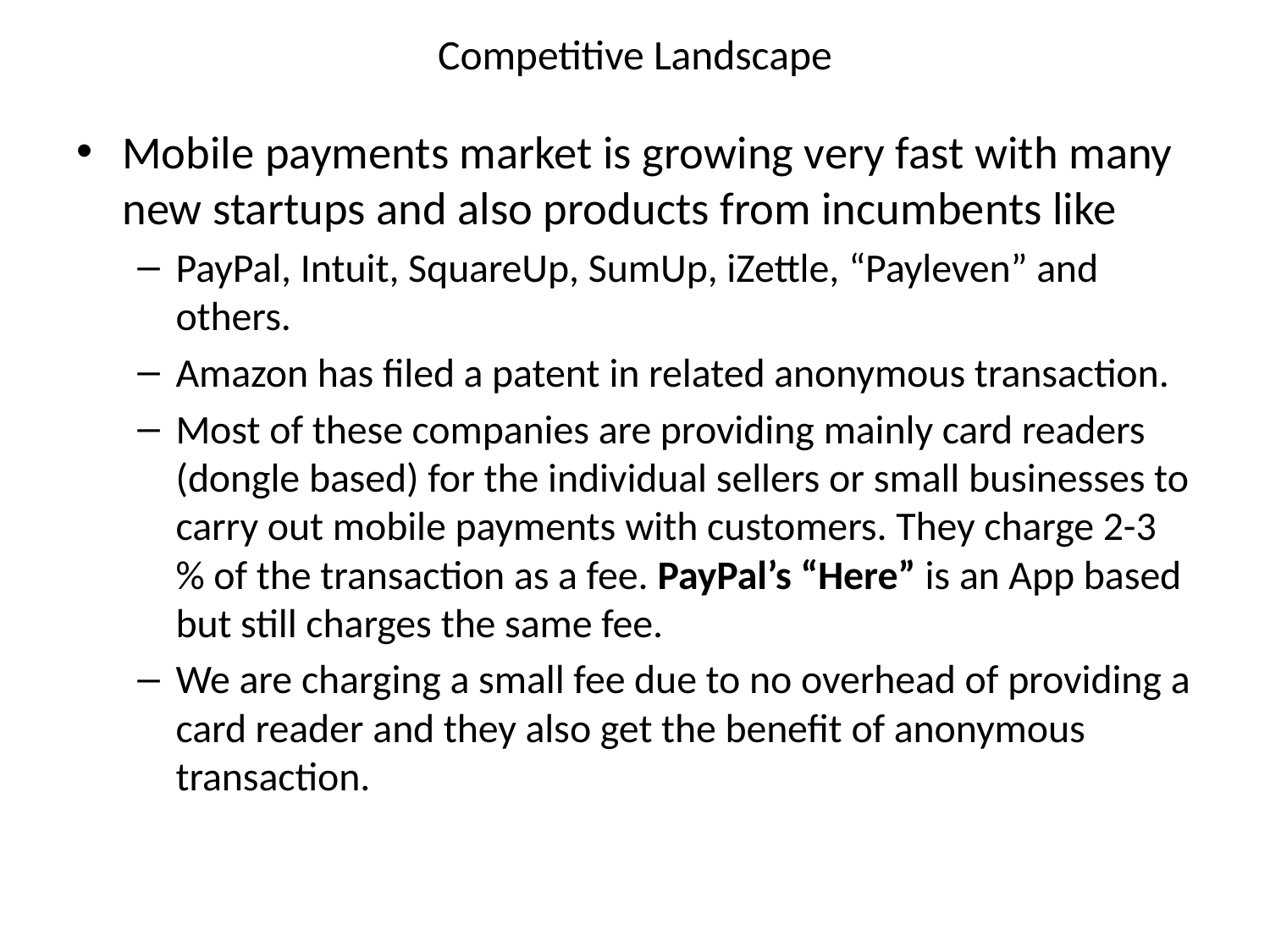

# Competitive Landscape
Mobile payments market is growing very fast with many new startups and also products from incumbents like
PayPal, Intuit, SquareUp, SumUp, iZettle, “Payleven” and others.
Amazon has filed a patent in related anonymous transaction.
Most of these companies are providing mainly card readers (dongle based) for the individual sellers or small businesses to carry out mobile payments with customers. They charge 2-3 % of the transaction as a fee. PayPal’s “Here” is an App based but still charges the same fee.
We are charging a small fee due to no overhead of providing a card reader and they also get the benefit of anonymous transaction.